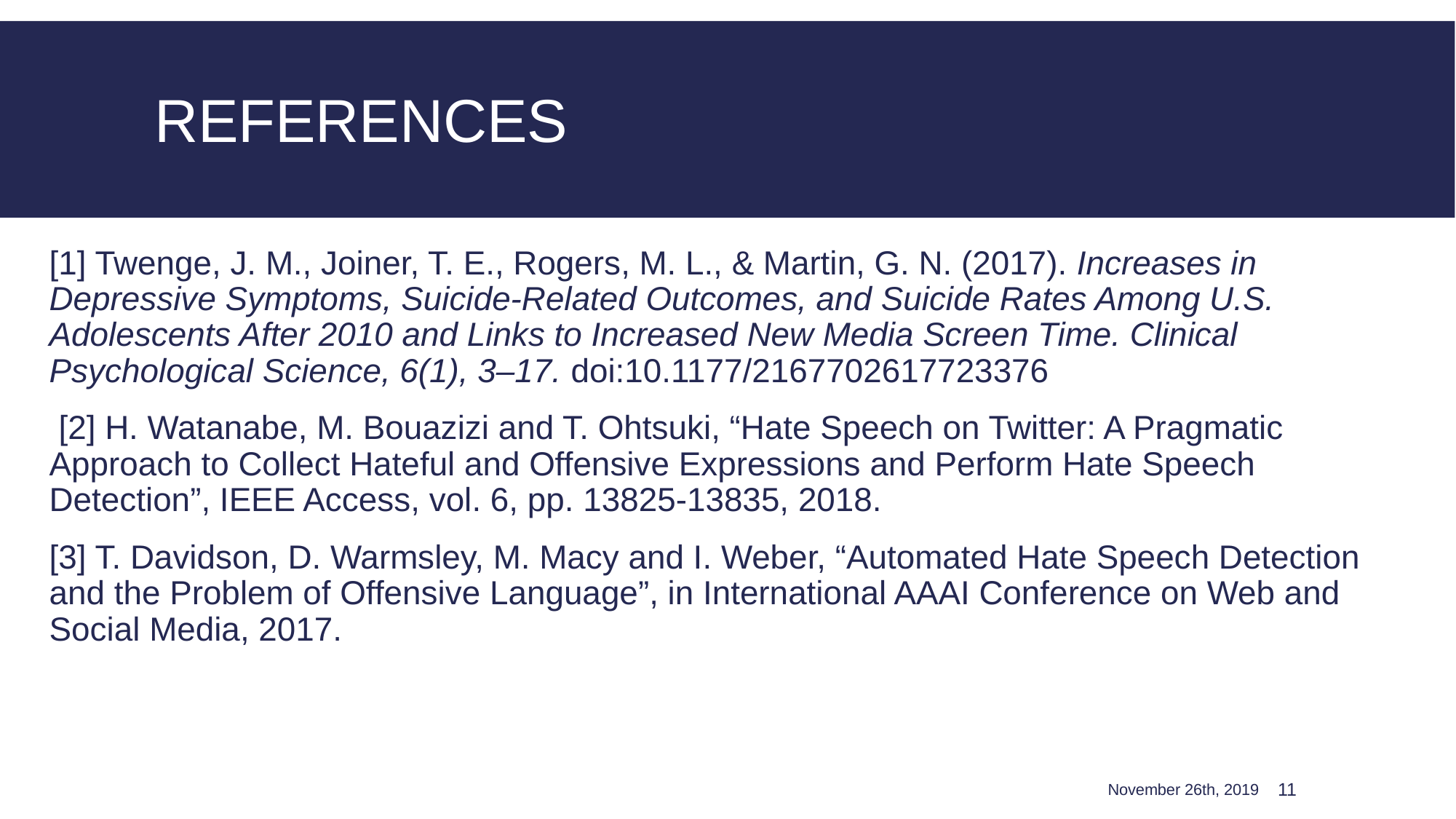

# references
[1] Twenge, J. M., Joiner, T. E., Rogers, M. L., & Martin, G. N. (2017). Increases in Depressive Symptoms, Suicide-Related Outcomes, and Suicide Rates Among U.S. Adolescents After 2010 and Links to Increased New Media Screen Time. Clinical Psychological Science, 6(1), 3–17. doi:10.1177/2167702617723376
 [2] H. Watanabe, M. Bouazizi and T. Ohtsuki, “Hate Speech on Twitter: A Pragmatic Approach to Collect Hateful and Offensive Expressions and Perform Hate Speech Detection”, IEEE Access, vol. 6, pp. 13825-13835, 2018.
[3] T. Davidson, D. Warmsley, M. Macy and I. Weber, “Automated Hate Speech Detection and the Problem of Offensive Language”, in International AAAI Conference on Web and Social Media, 2017.
November 26th, 2019
11